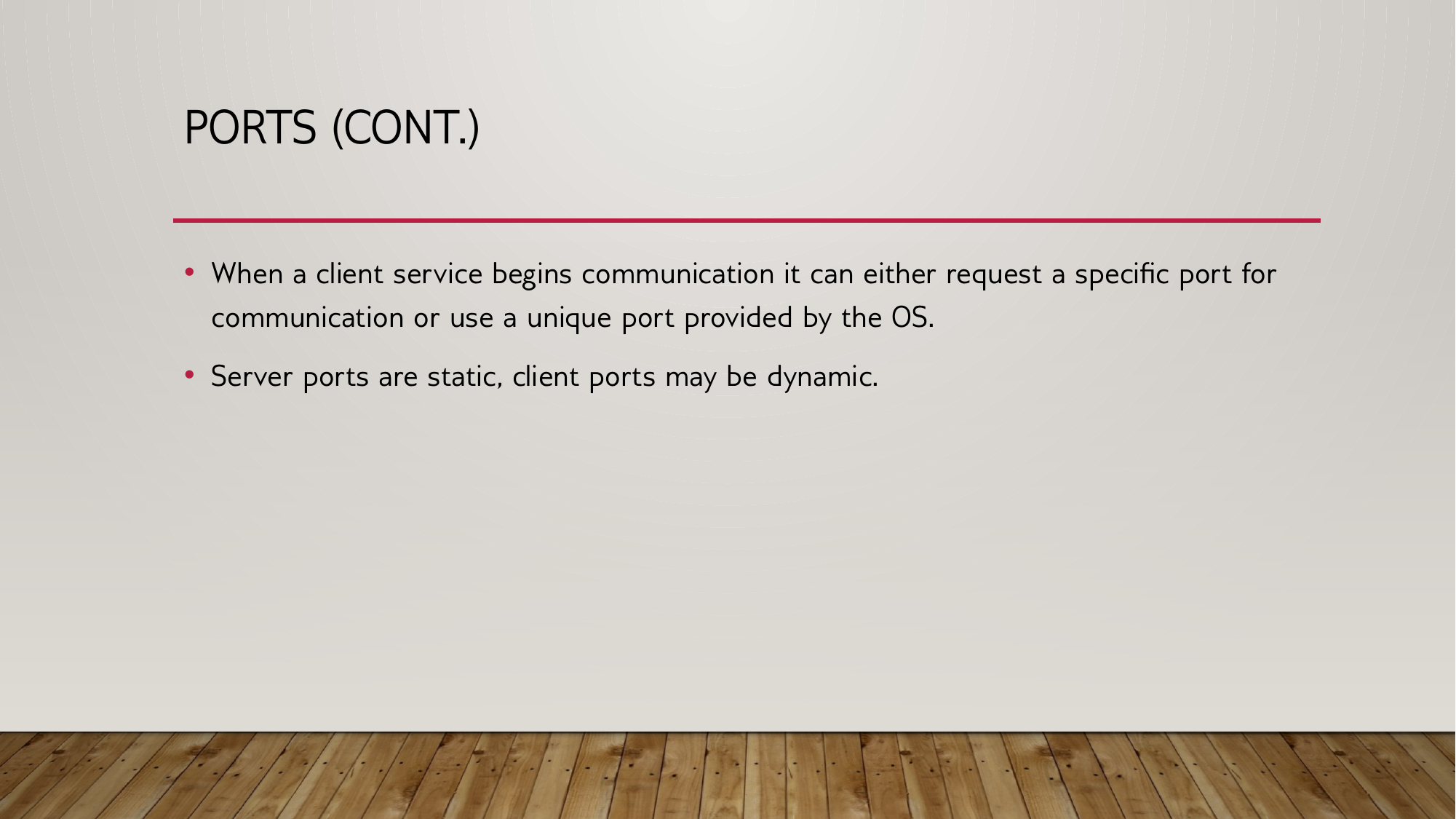

# Ports (cont.)
When a client service begins communication it can either request a specific port for communication or use a unique port provided by the OS.
Server ports are static, client ports may be dynamic.